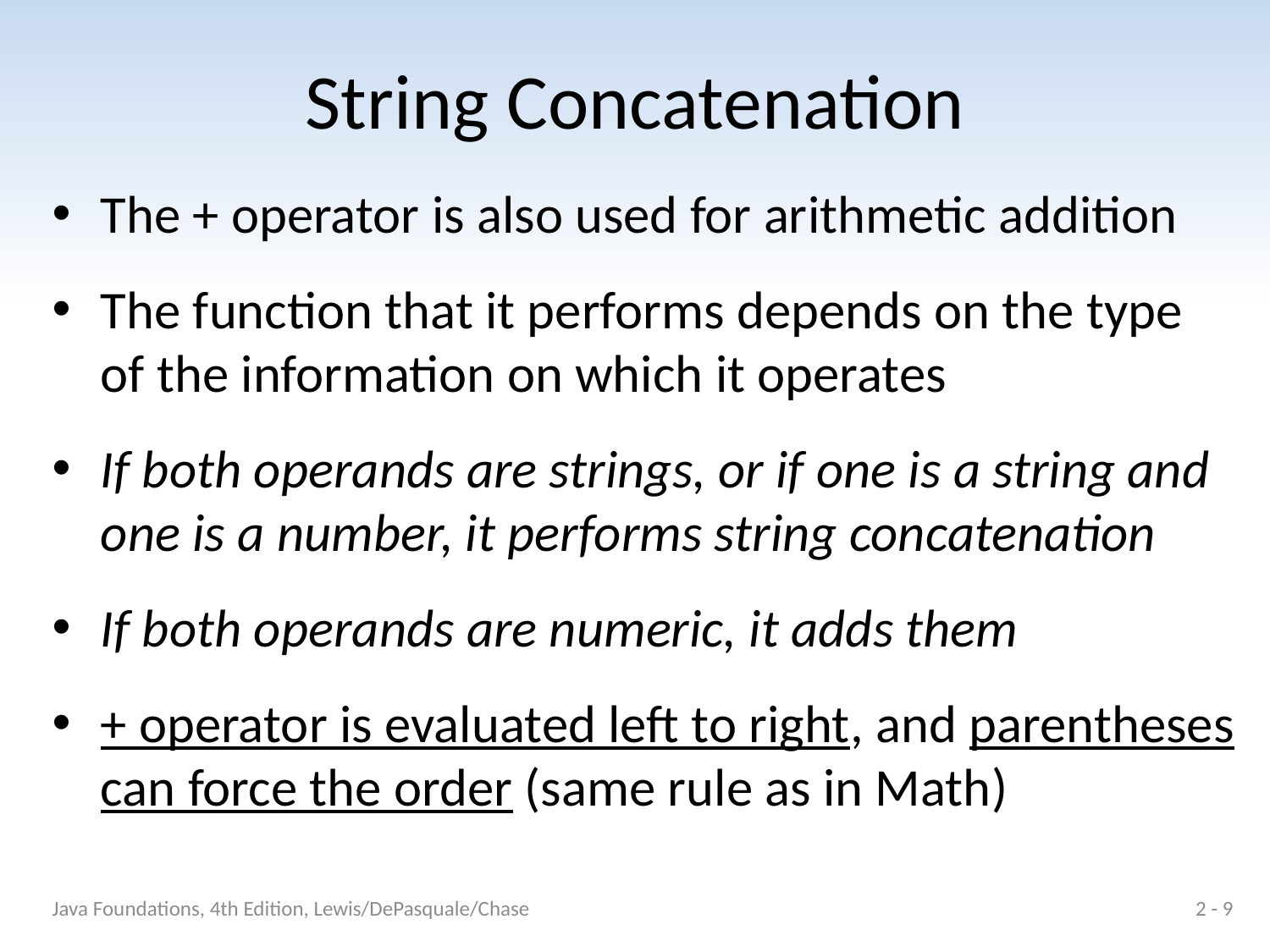

# String Concatenation
The + operator is also used for arithmetic addition
The function that it performs depends on the type of the information on which it operates
If both operands are strings, or if one is a string and one is a number, it performs string concatenation
If both operands are numeric, it adds them
+ operator is evaluated left to right, and parentheses can force the order (same rule as in Math)
Java Foundations, 4th Edition, Lewis/DePasquale/Chase
2 - 9